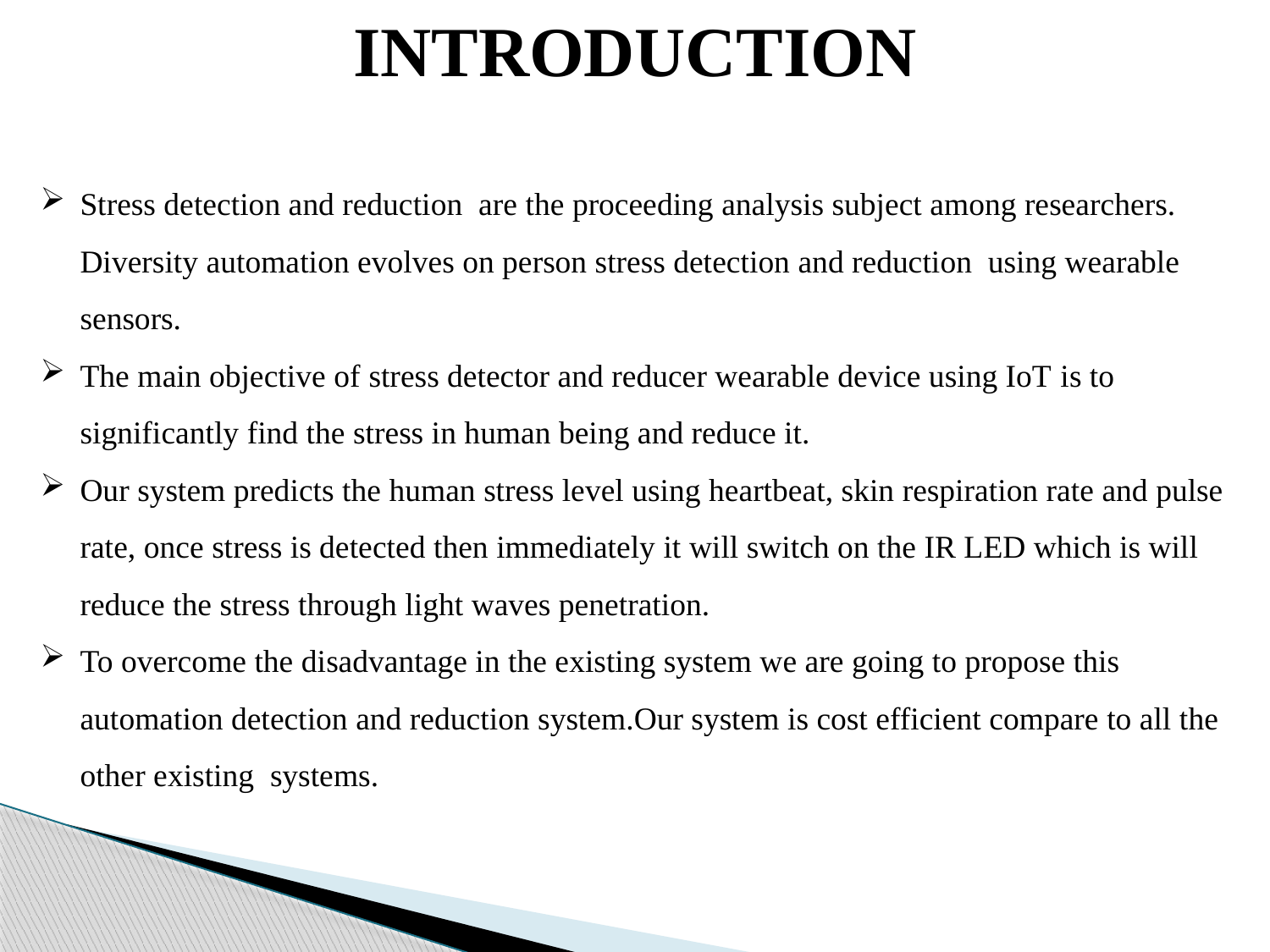

INTRODUCTION
Stress detection and reduction  are the proceeding analysis subject among researchers. Diversity automation evolves on person stress detection and reduction  using wearable sensors.
The main objective of stress detector and reducer wearable device using IoT is to significantly find the stress in human being and reduce it.
Our system predicts the human stress level using heartbeat, skin respiration rate and pulse rate, once stress is detected then immediately it will switch on the IR LED which is will reduce the stress through light waves penetration.
To overcome the disadvantage in the existing system we are going to propose this automation detection and reduction system.Our system is cost efficient compare to all the other existing  systems.